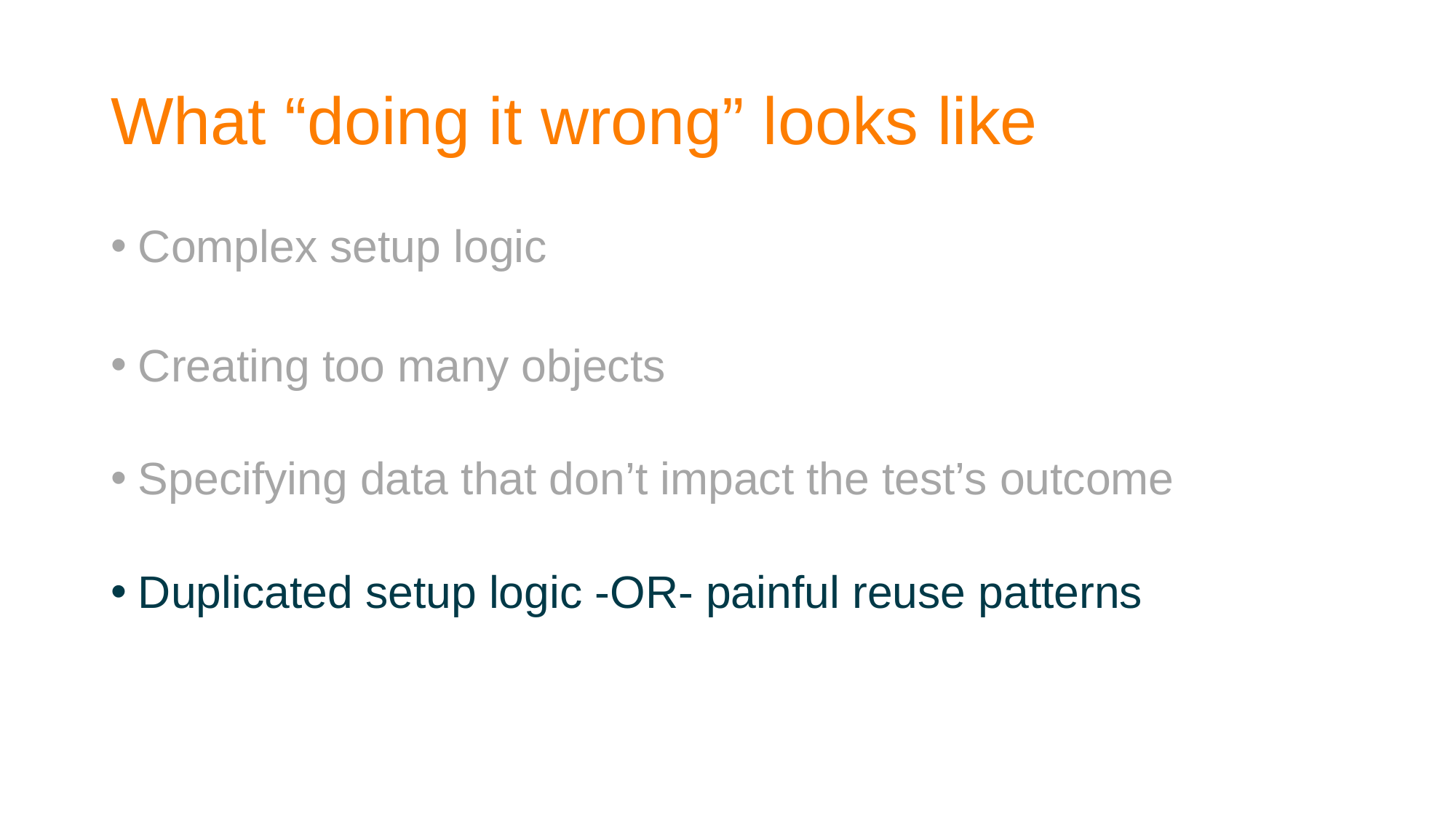

# What “doing it wrong” looks like
Complex setup logic
Creating too many objects
Specifying data that don’t impact the test’s outcome
Duplicated setup logic -OR- painful reuse patterns